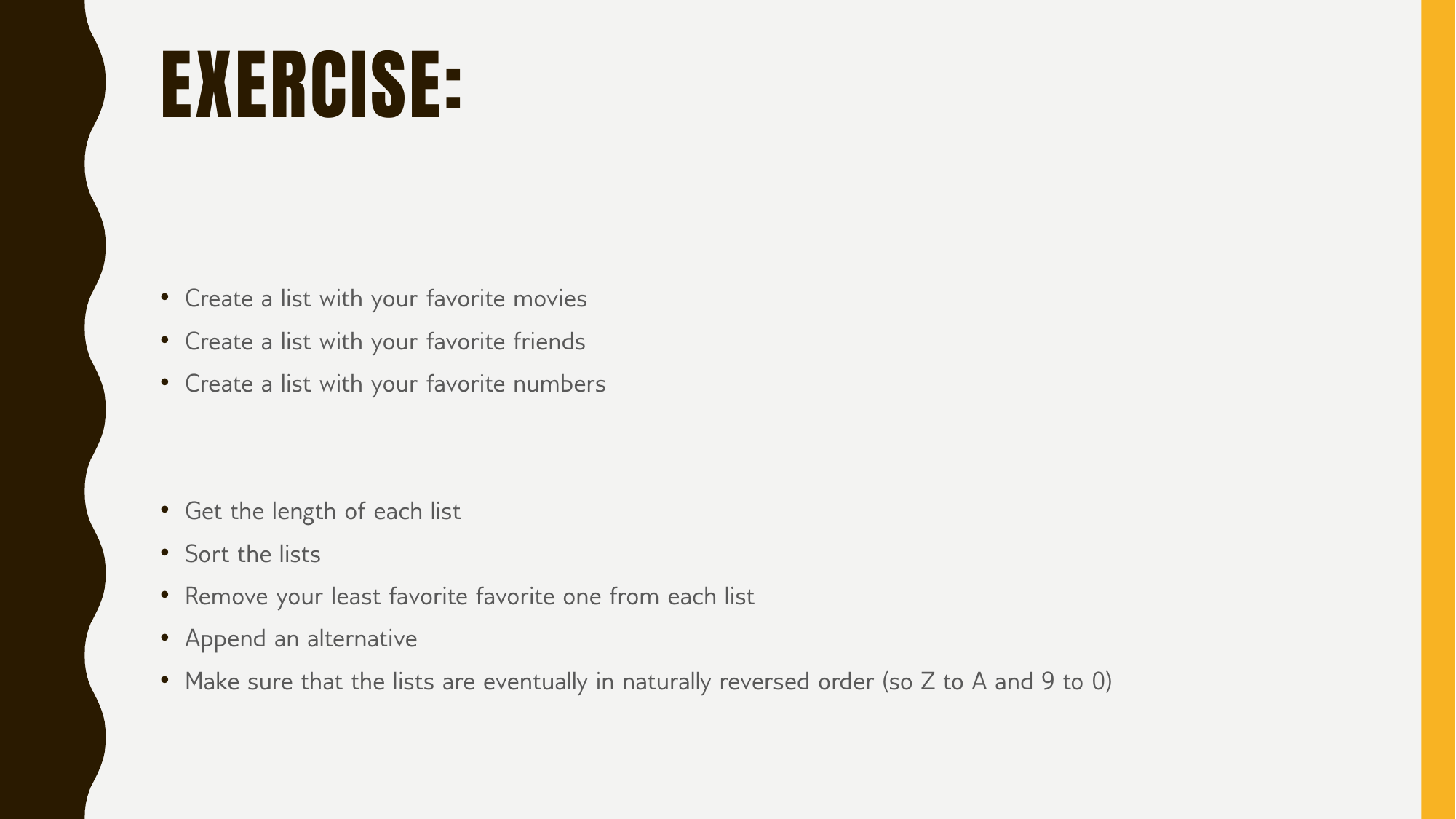

# Exercise:
Create a list with your favorite movies
Create a list with your favorite friends
Create a list with your favorite numbers

Get the length of each list
Sort the lists
Remove your least favorite favorite one from each list
Append an alternative
Make sure that the lists are eventually in naturally reversed order (so Z to A and 9 to 0)